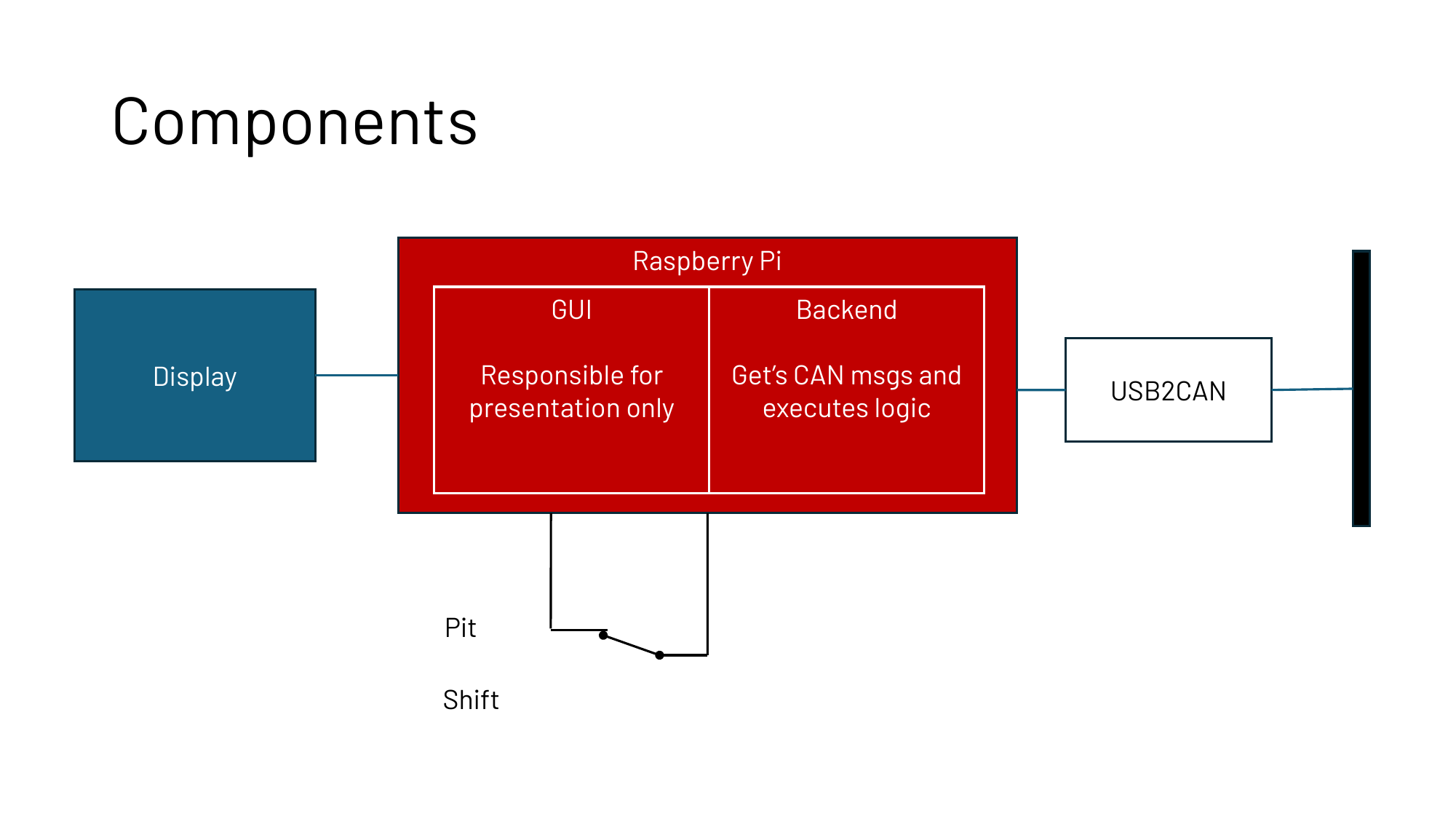

# Components
Raspberry Pi

GUI

Responsible for presentation only
Backend

Get’s CAN msgs and executes logic

Display
USB2CAN
Pit
Shift